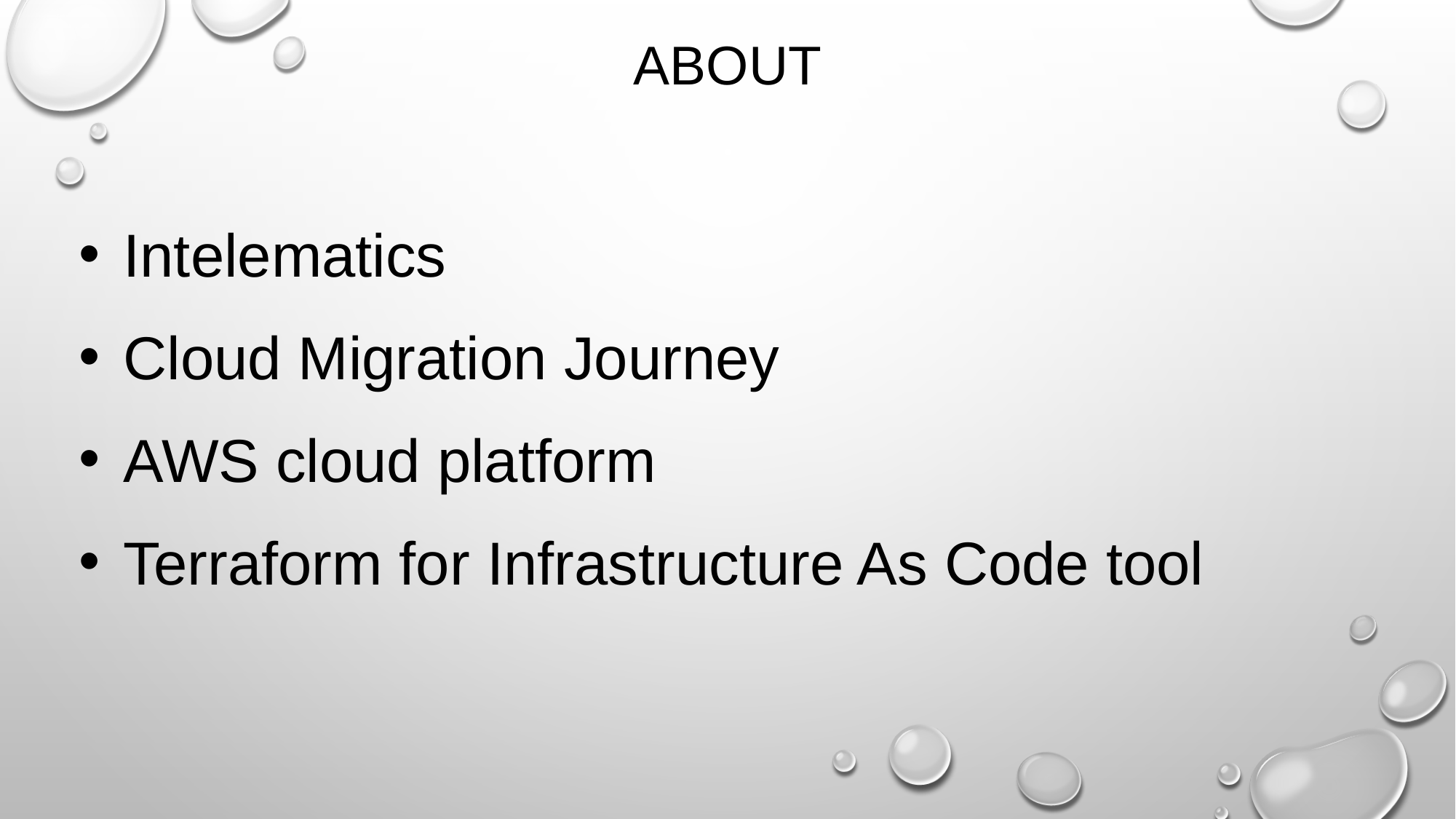

# about
 Intelematics
 Cloud Migration Journey
 AWS cloud platform
 Terraform for Infrastructure As Code tool